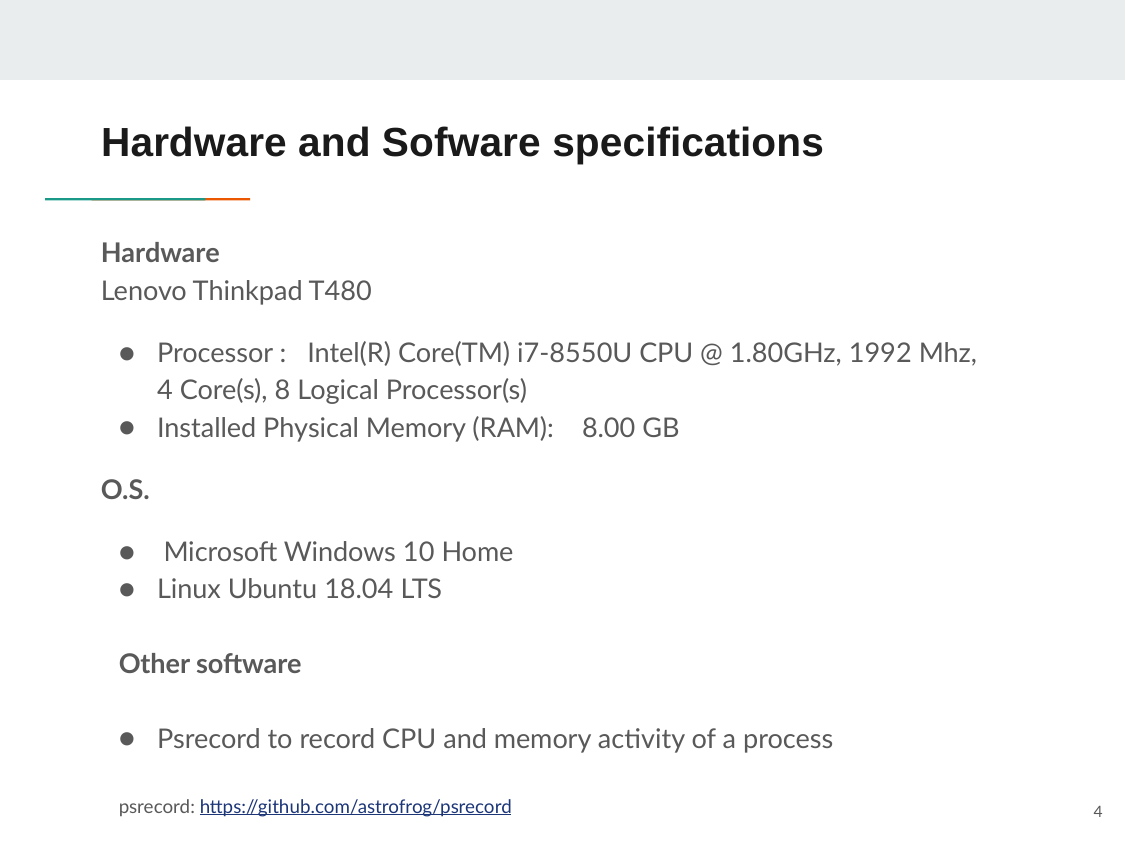

# Hardware and Sofware specifications
Hardware
Lenovo Thinkpad T480
Processor :   Intel(R) Core(TM) i7-8550U CPU @ 1.80GHz, 1992 Mhz,
4 Core(s), 8 Logical Processor(s)
Installed Physical Memory (RAM):    8.00 GB
O.S.
 Microsoft Windows 10 Home
Linux Ubuntu 18.04 LTS

Other software

Psrecord to record CPU and memory activity of a process
psrecord: https://github.com/astrofrog/psrecord

4